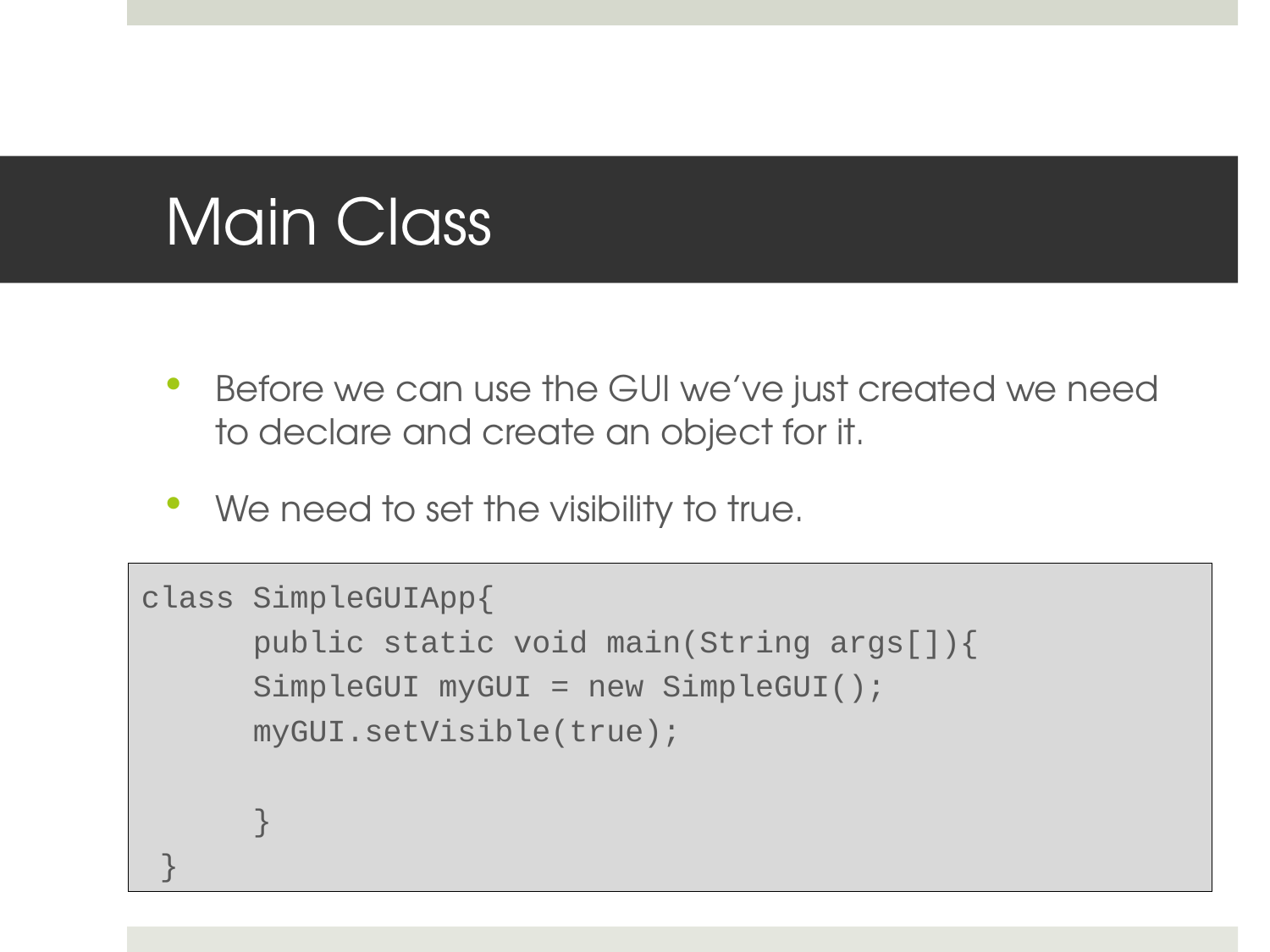

# Main Class
Before we can use the GUI we’ve just created we need to declare and create an object for it.
We need to set the visibility to true.
class SimpleGUIApp{
 	public static void main(String args[]){
 		SimpleGUI myGUI = new SimpleGUI();
 		myGUI.setVisible(true);

 	}
 }